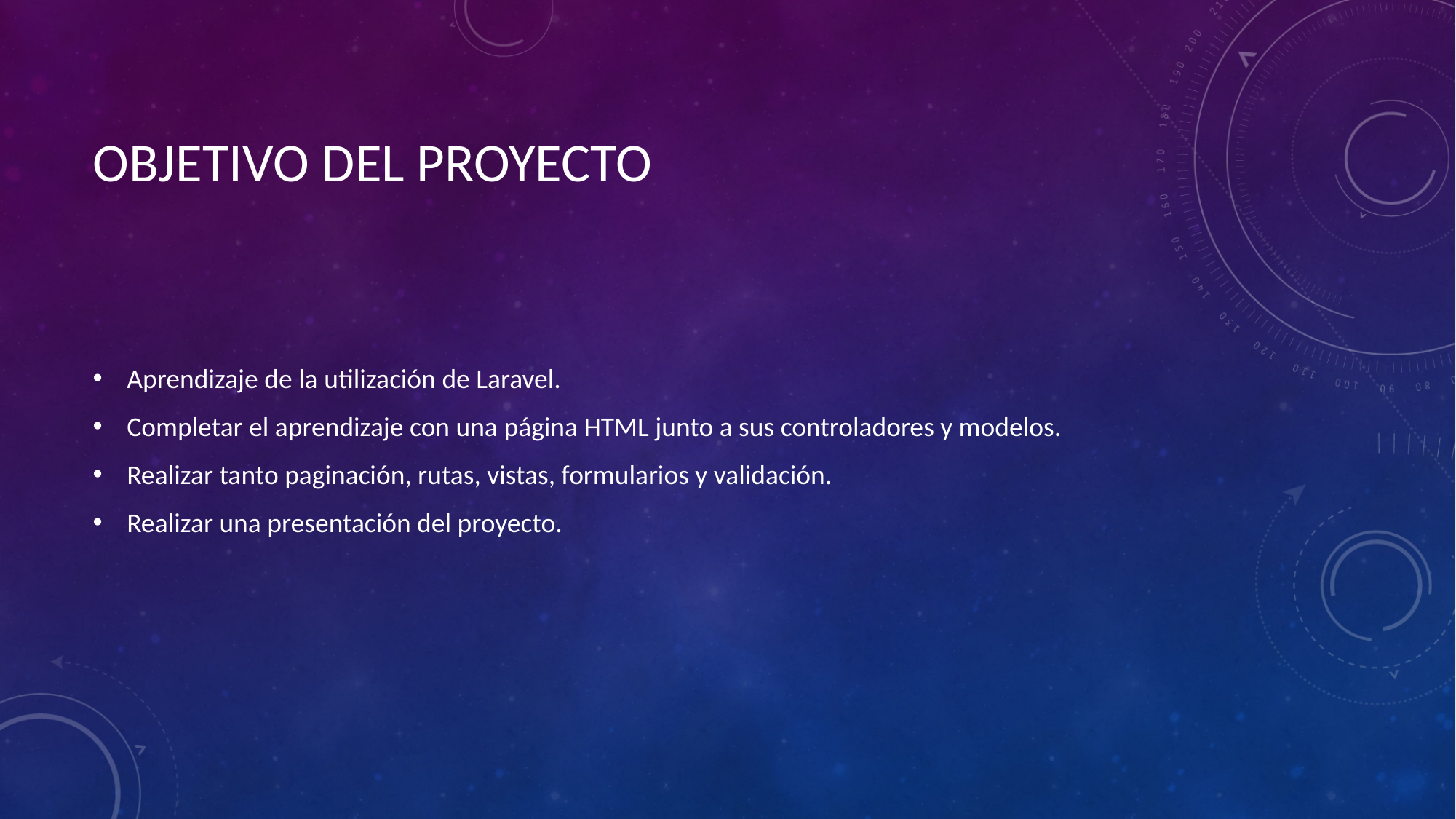

# Objetivo del proyecto
Aprendizaje de la utilización de Laravel.
Completar el aprendizaje con una página HTML junto a sus controladores y modelos.
Realizar tanto paginación, rutas, vistas, formularios y validación.
Realizar una presentación del proyecto.